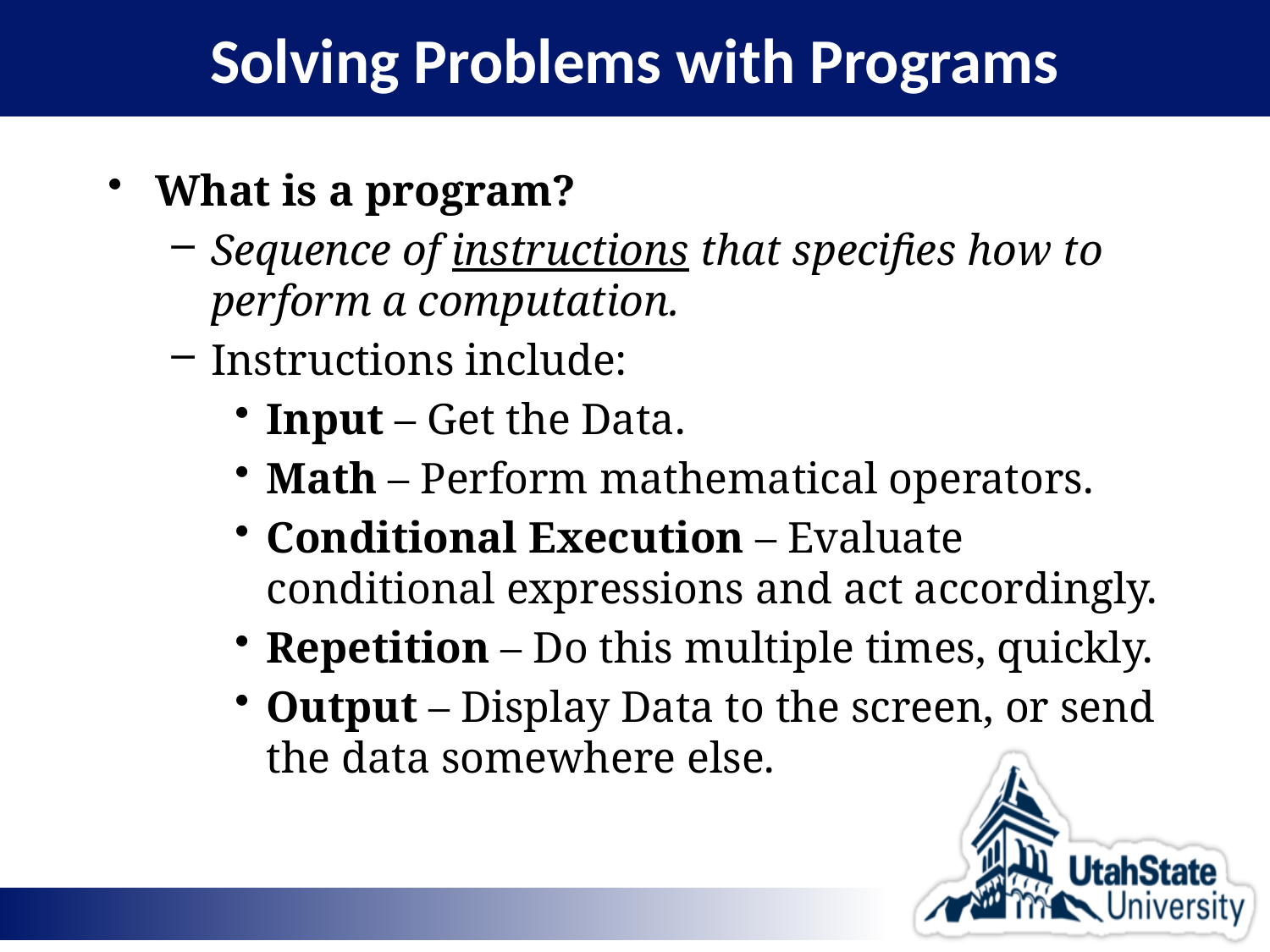

# Solving Problems with Programs
What is a program?
Sequence of instructions that specifies how to perform a computation.
Instructions include:
Input – Get the Data.
Math – Perform mathematical operators.
Conditional Execution – Evaluate conditional expressions and act accordingly.
Repetition – Do this multiple times, quickly.
Output – Display Data to the screen, or send the data somewhere else.